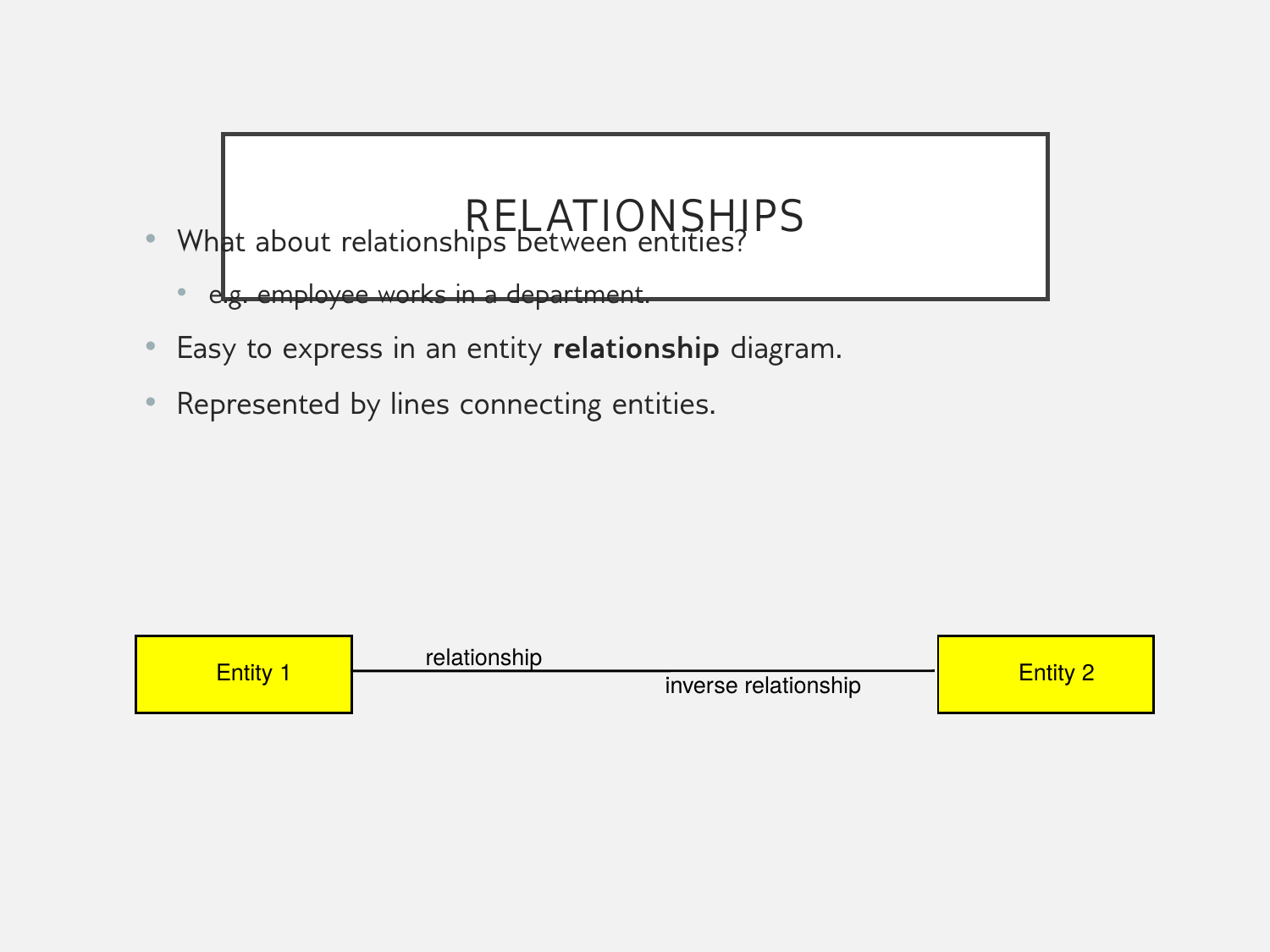

# Relationships
What about relationships between entities?
e.g. employee works in a department.
Easy to express in an entity relationship diagram.
Represented by lines connecting entities.

relationship
Entity 1
Entity 2

inverse relationship